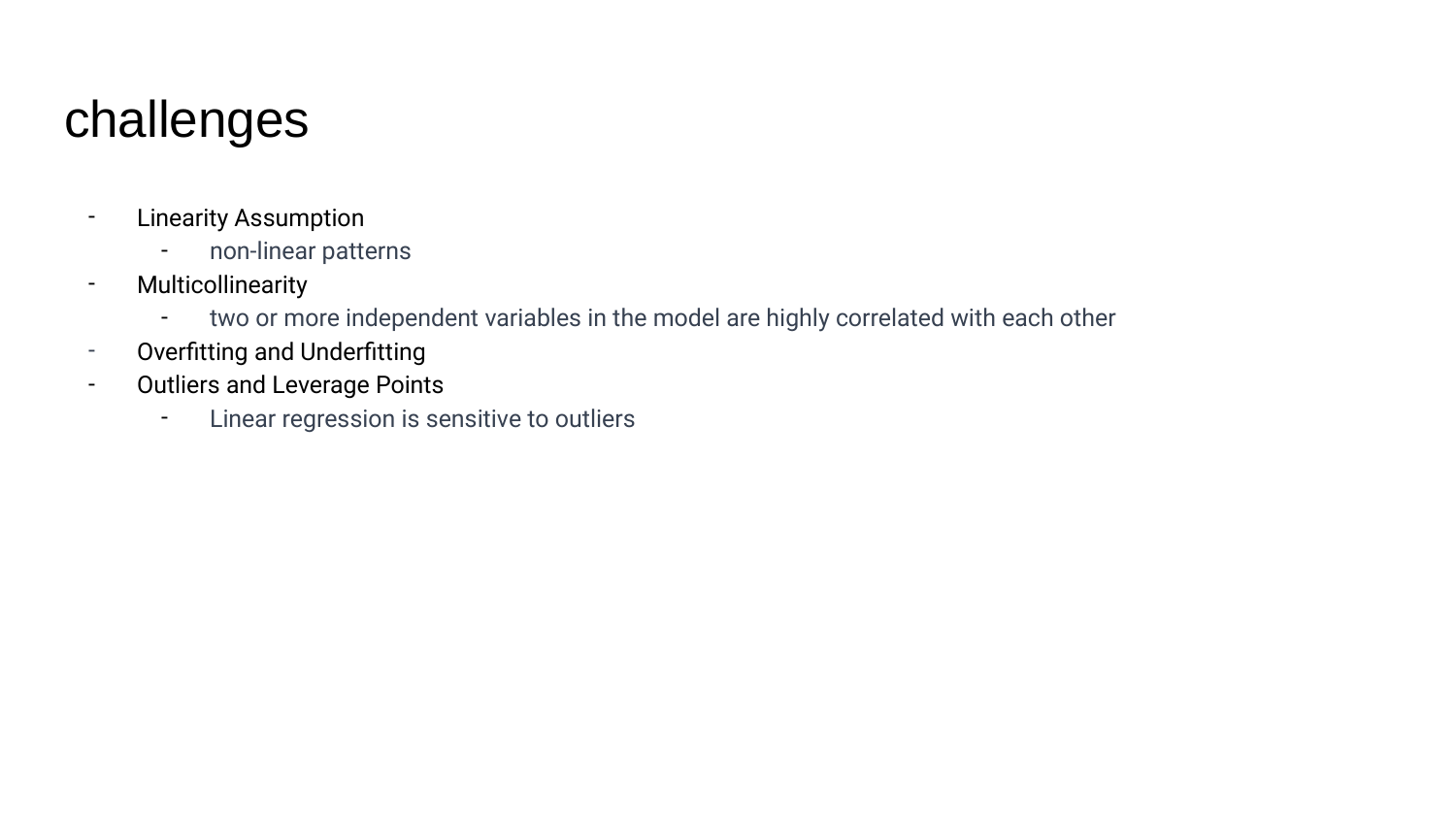

# challenges
Linearity Assumption
non-linear patterns
Multicollinearity
two or more independent variables in the model are highly correlated with each other
Overfitting and Underfitting
Outliers and Leverage Points
Linear regression is sensitive to outliers